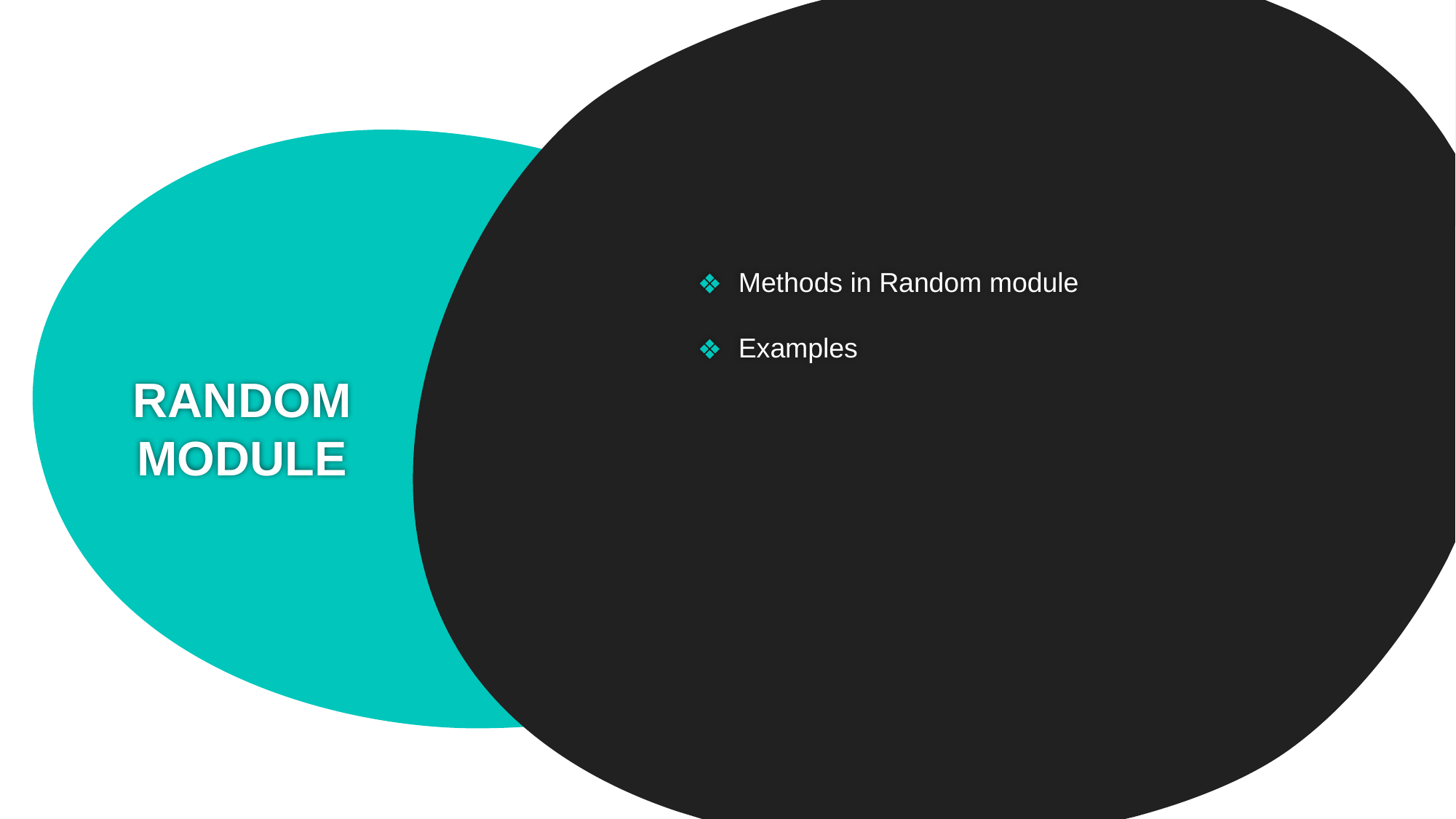

Methods in Random module
Examples
# RANDOM MODULE